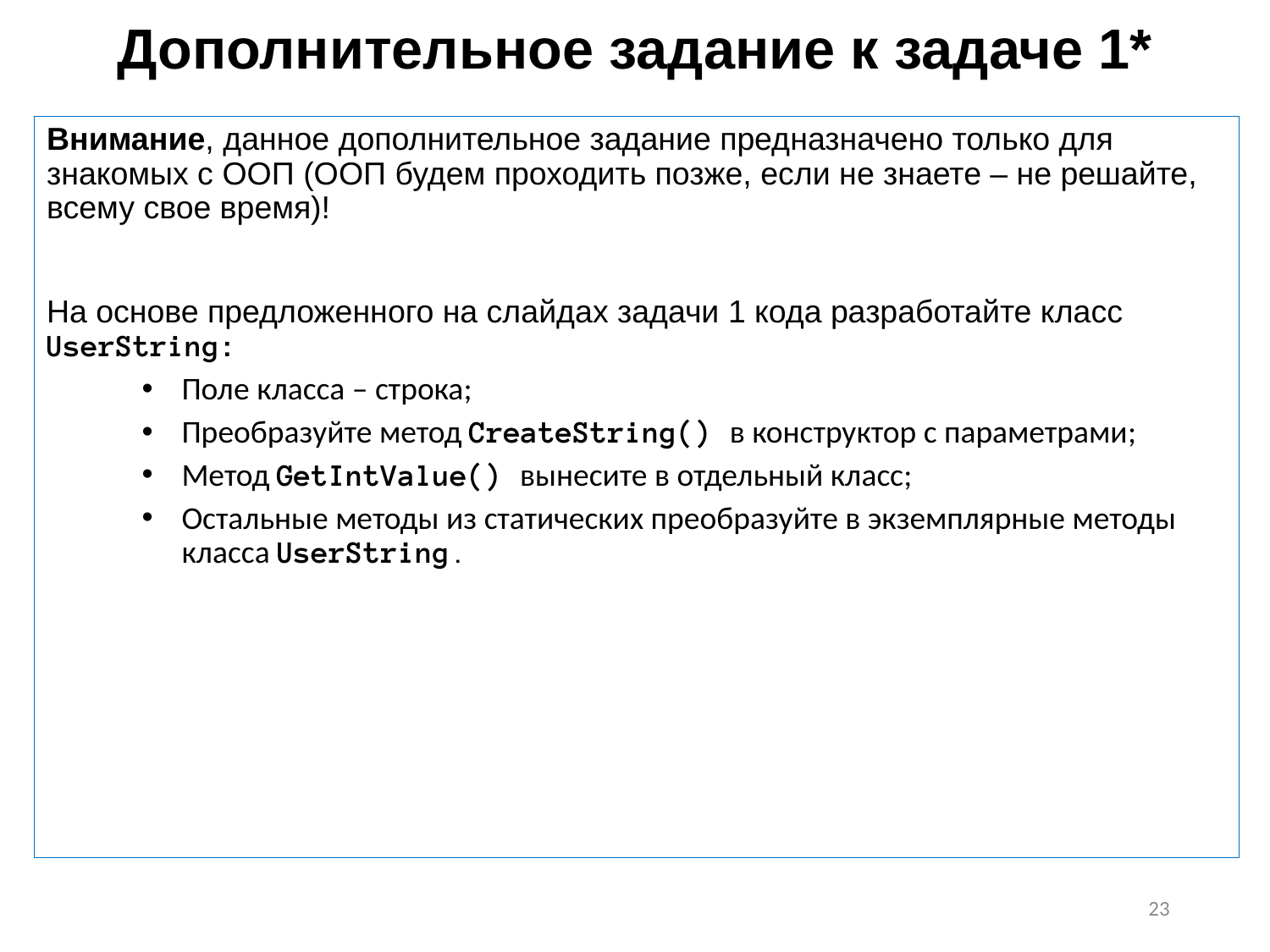

# Дополнительное задание к задаче 1*
Внимание, данное дополнительное задание предназначено только для знакомых с ООП (ООП будем проходить позже, если не знаете – не решайте, всему свое время)!

На основе предложенного на слайдах задачи 1 кода разработайте класс UserString:
Поле класса – строка;
Преобразуйте метод CreateString() в конструктор с параметрами;
Метод GetIntValue() вынесите в отдельный класс;
Остальные методы из статических преобразуйте в экземплярные методы класса UserString.
23